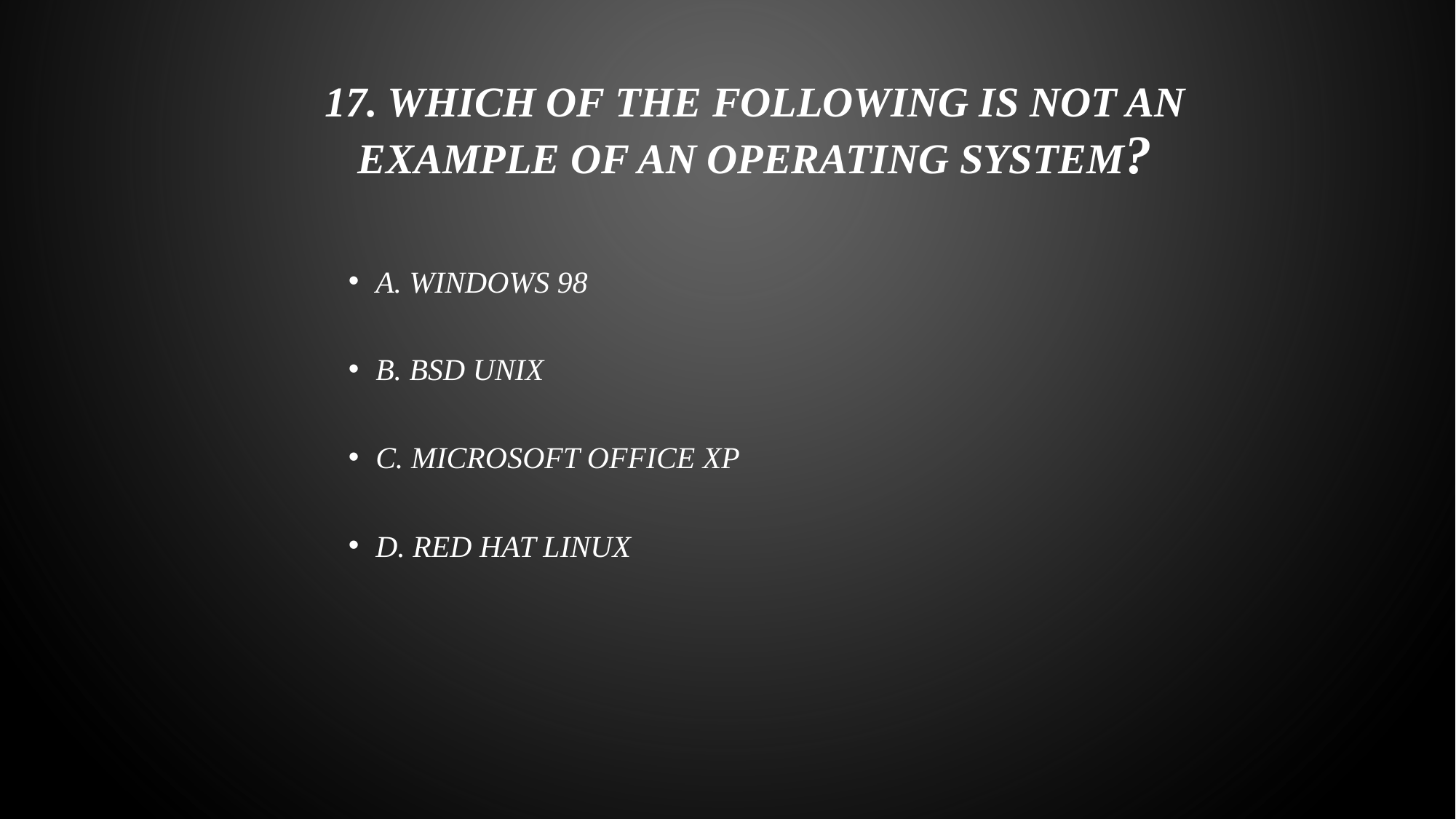

# 17. Which of the following is not an example of an Operating System?
A. Windows 98
B. BSD Unix
C. Microsoft Office XP
D. Red Hat Linux